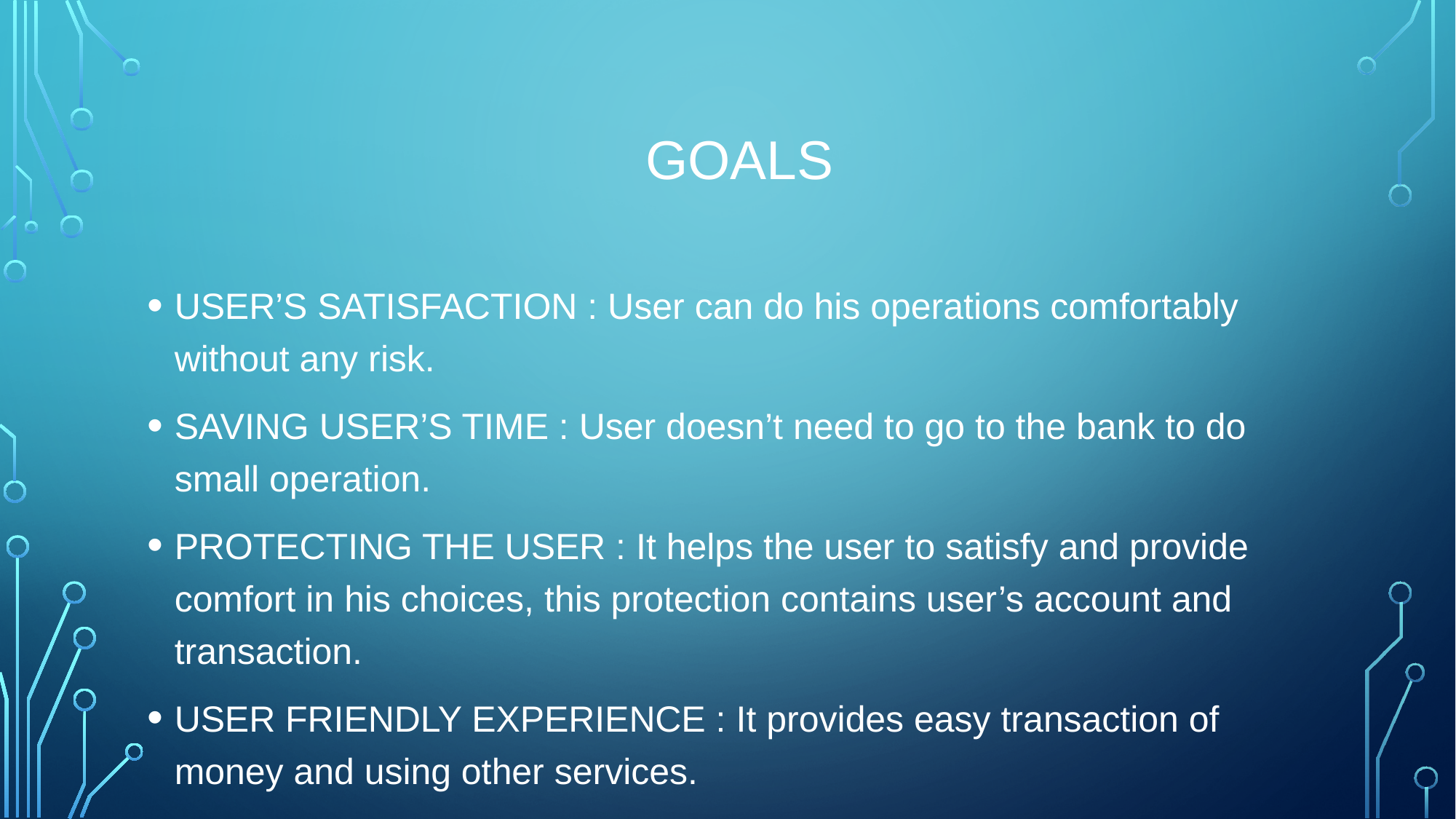

# goals
USER’S SATISFACTION : User can do his operations comfortably without any risk.
SAVING USER’S TIME : User doesn’t need to go to the bank to do small operation.
PROTECTING THE USER : It helps the user to satisfy and provide comfort in his choices, this protection contains user’s account and transaction.
USER FRIENDLY EXPERIENCE : It provides easy transaction of money and using other services.